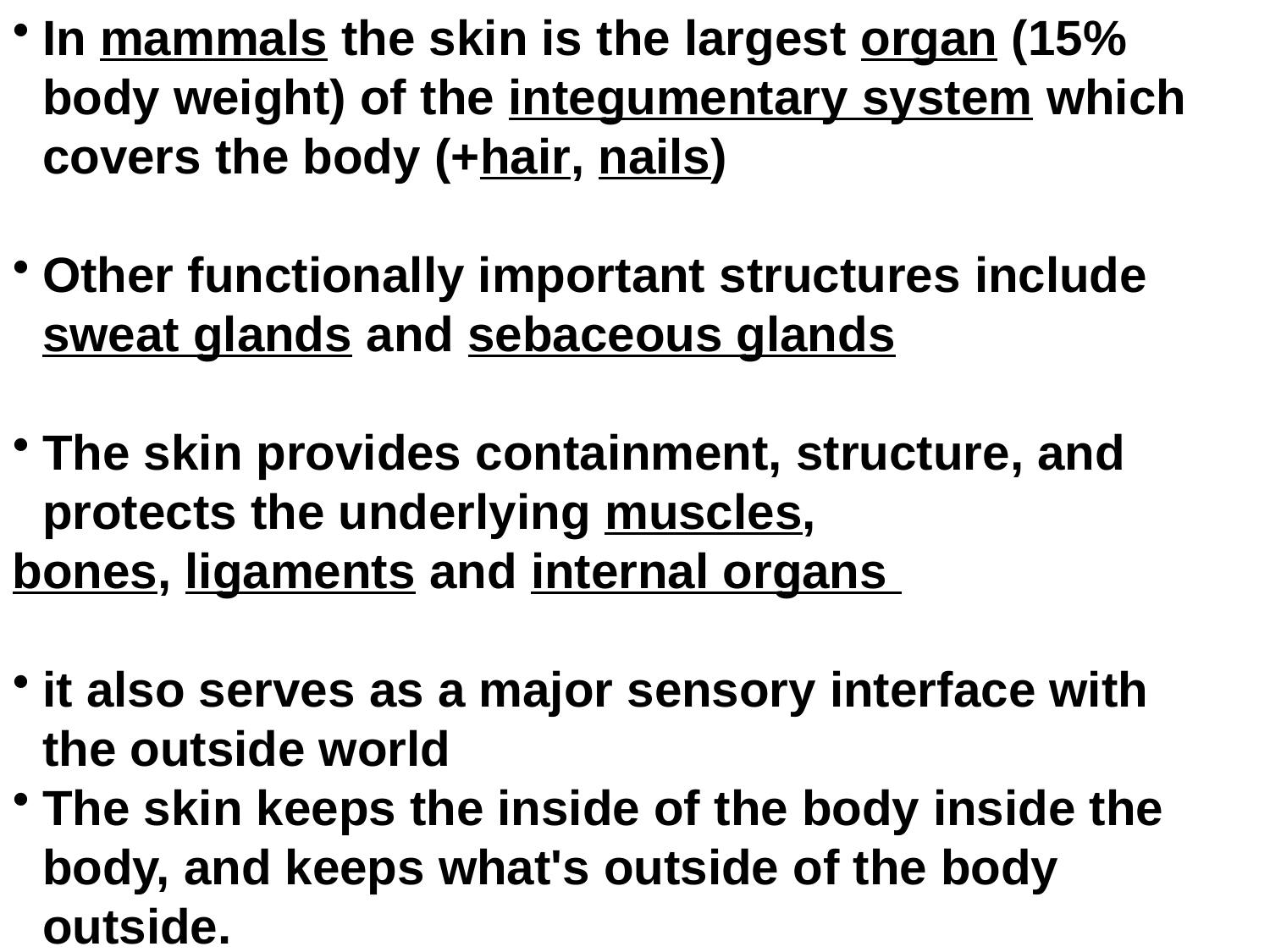

In mammals the skin is the largest organ (15% body weight) of the integumentary system which covers the body (+hair, nails)

Other functionally important structures include sweat glands and sebaceous glands

The skin provides containment, structure, and protects the underlying muscles,
bones, ligaments and internal organs

it also serves as a major sensory interface with the outside world
The skin keeps the inside of the body inside the body, and keeps what's outside of the body outside.